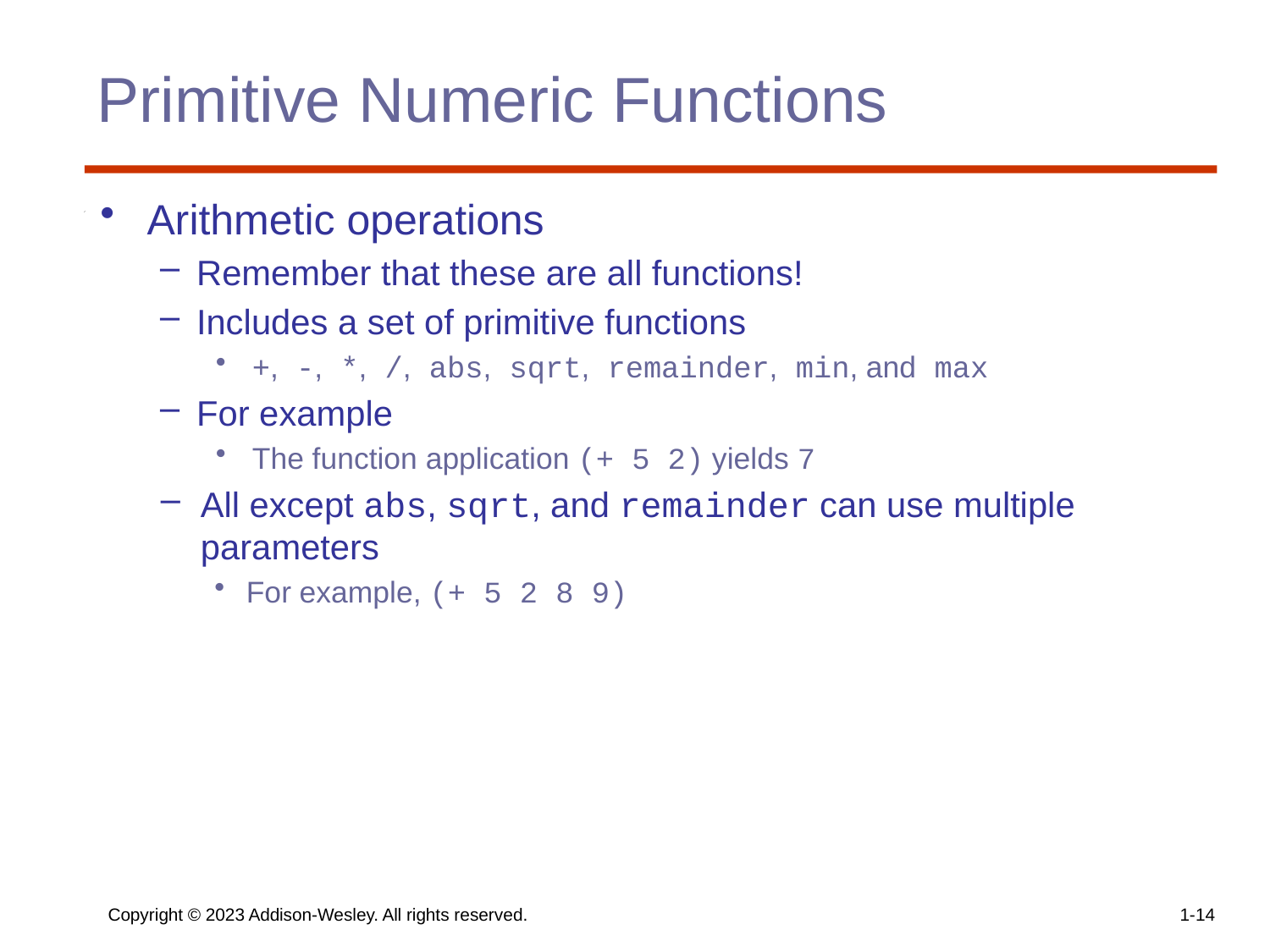

# Primitive Numeric Functions
Arithmetic operations
Remember that these are all functions!
Includes a set of primitive functions
‎+, -, *, /, abs, sqrt, remainder, min, and max
For example
The function application (+ 5 2) yields 7
All except abs, sqrt, and remainder can use multiple parameters
For example, (+ 5 2 8 9)
Copyright © 2023 Addison-Wesley. All rights reserved.
1-14